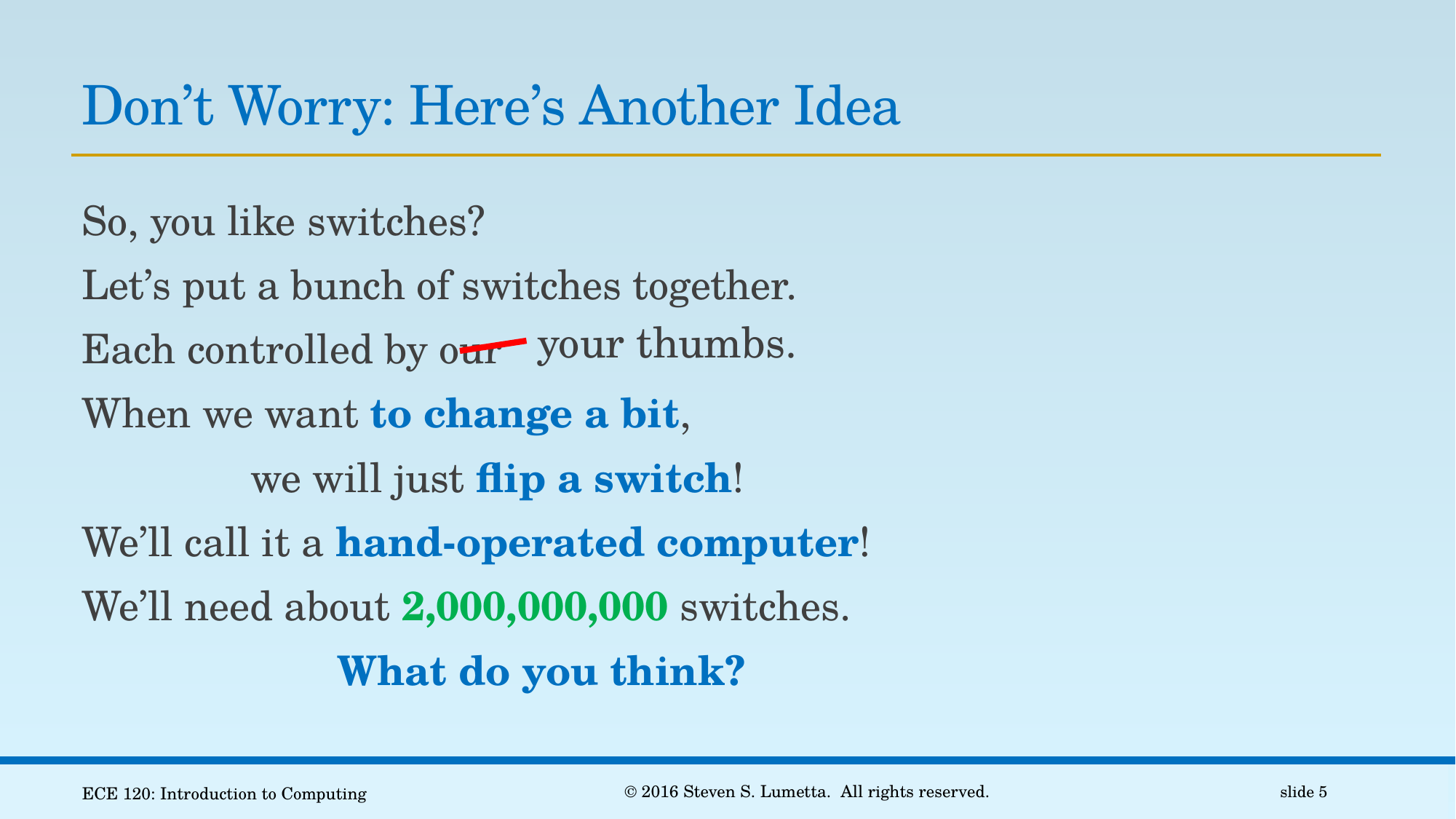

# Don’t Worry: Here’s Another Idea
So, you like switches?
Let’s put a bunch of switches together.
Each controlled by our
When we want to change a bit,
               we will just flip a switch!
We’ll call it a hand-operated computer!
We’ll need about 2,000,000,000 switches.
What do you think?

your thumbs.
ECE 120: Introduction to Computing
© 2016 Steven S. Lumetta.  All rights reserved.
slide 5